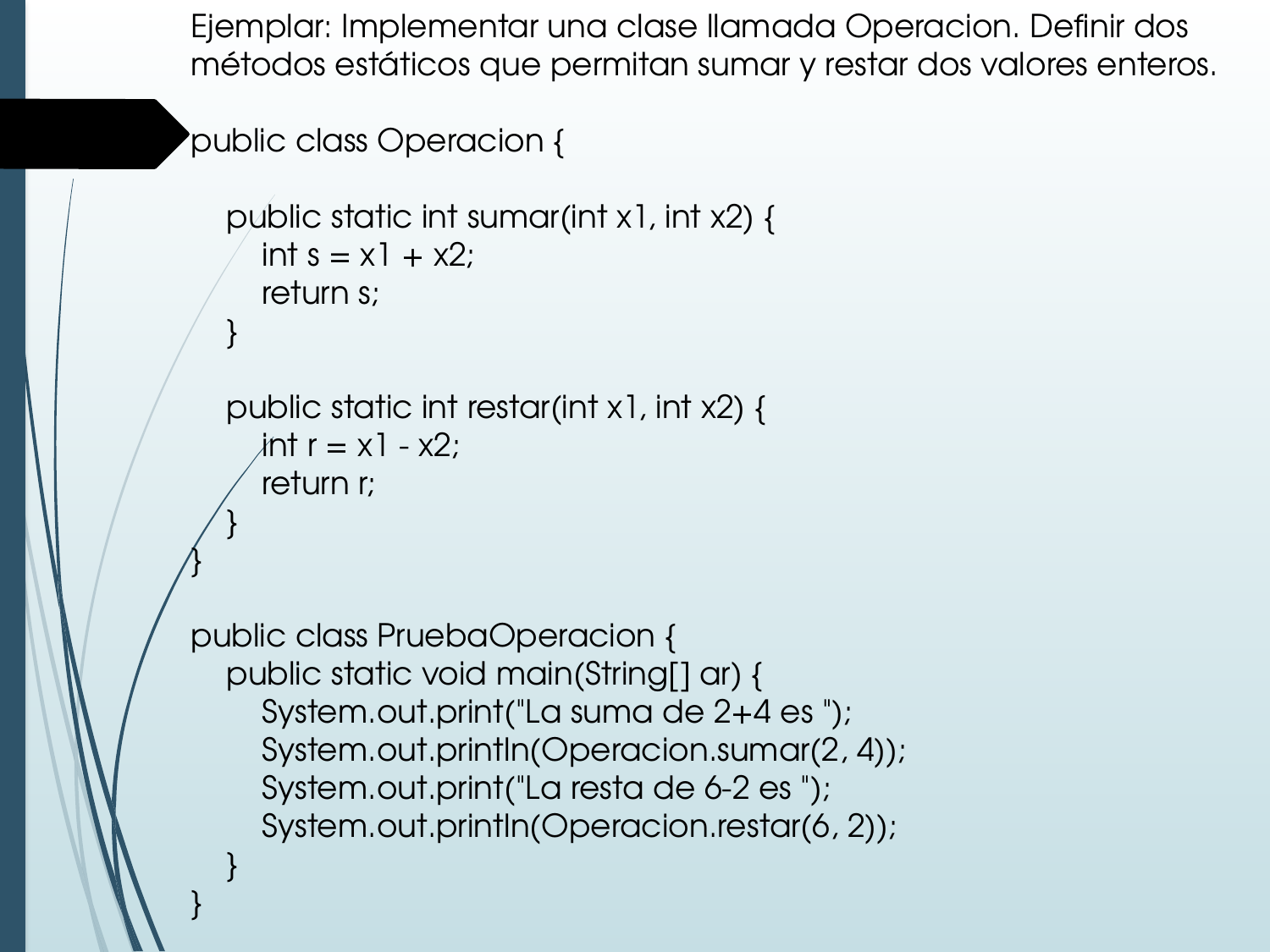

Ejemplar: Implementar una clase llamada Operacion. Definir dos métodos estáticos que permitan sumar y restar dos valores enteros.

public class Operacion {

    public static int sumar(int x1, int x2) {
        int s = x1 + x2;
        return s;
    }

    public static int restar(int x1, int x2) {
        int r = x1 - x2;
        return r;
    }
}

public class PruebaOperacion {
    public static void main(String[] ar) {
        System.out.print("La suma de 2+4 es ");
        System.out.println(Operacion.sumar(2, 4));
        System.out.print("La resta de 6-2 es ");
        System.out.println(Operacion.restar(6, 2));
    }
}